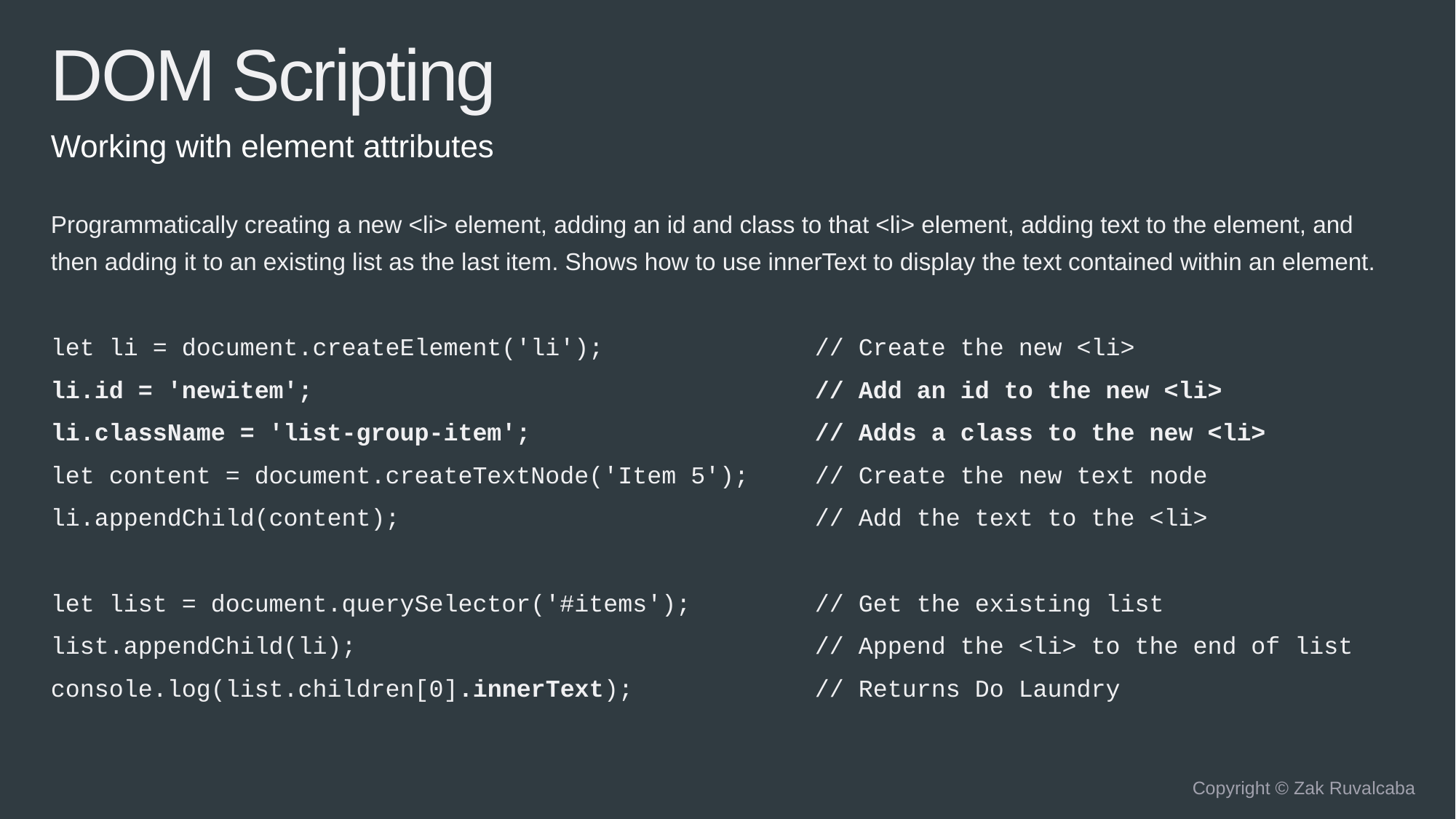

# DOM Scripting
Working with element attributes
Programmatically creating a new <li> element, adding an id and class to that <li> element, adding text to the element, and then adding it to an existing list as the last item. Shows how to use innerText to display the text contained within an element.

let li = document.createElement('li'); 		// Create the new <li>
li.id = 'newitem';					// Add an id to the new <li>
li.className = 'list-group-item';			// Adds a class to the new <li>
let content = document.createTextNode('Item 5');	// Create the new text node
li.appendChild(content);				// Add the text to the <li>

let list = document.querySelector('#items'); 	// Get the existing list
list.appendChild(li);					// Append the <li> to the end of list
console.log(list.children[0].innerText);		// Returns Do Laundry